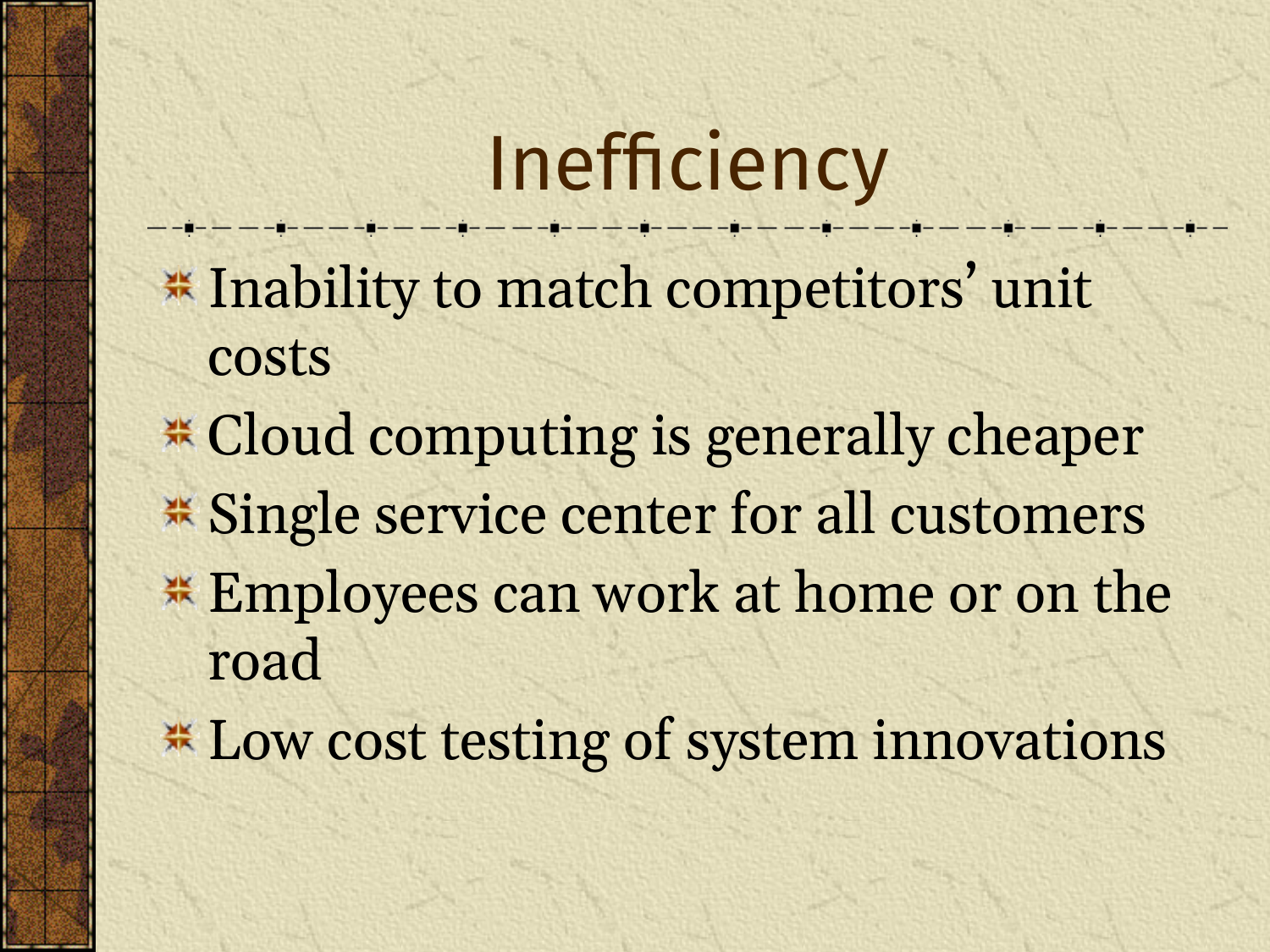

# Inefficiency
Inability to match competitors’ unit costs
Cloud computing is generally cheaper
Single service center for all customers
Employees can work at home or on the road
Low cost testing of system innovations